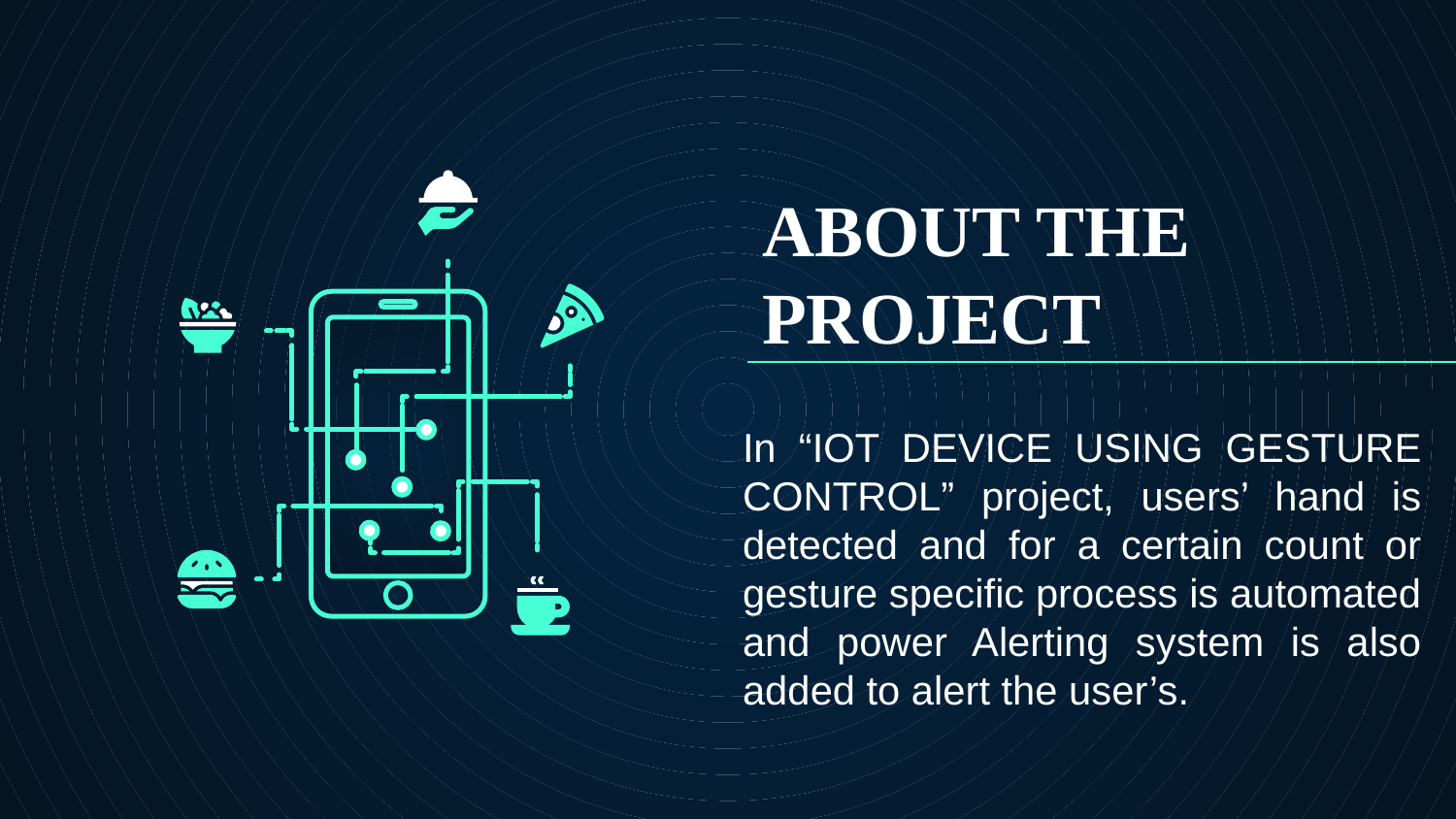

# ABOUT THE PROJECT

In “IOT DEVICE USING GESTURE CONTROL” project, users’ hand is detected and for a certain count or gesture specific process is automated and power Alerting system is also added to alert the user’s.